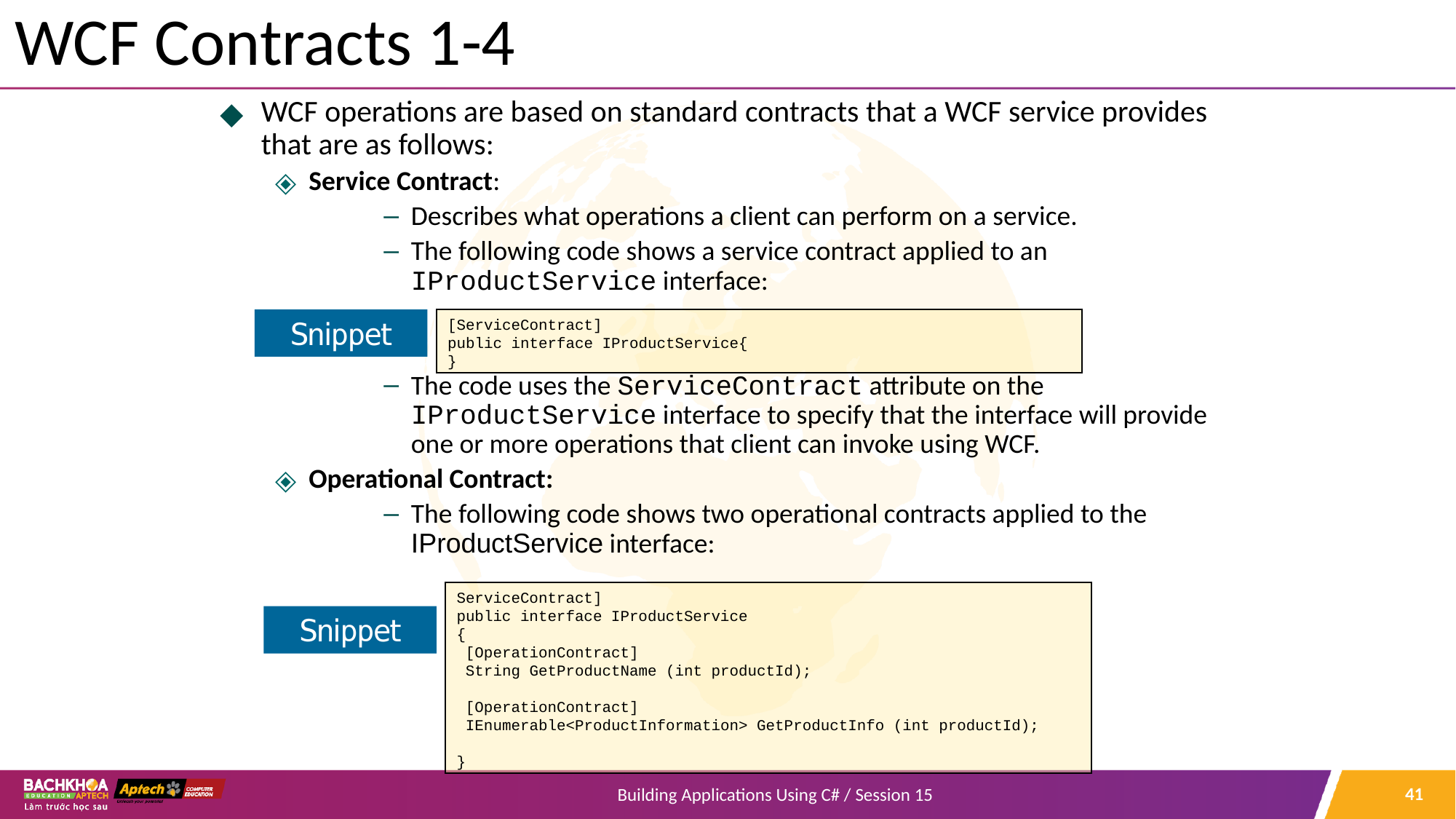

# WCF Contracts 1-4
WCF operations are based on standard contracts that a WCF service provides that are as follows:
Service Contract:
Describes what operations a client can perform on a service.
The following code shows a service contract applied to an IProductService interface:

The code uses the ServiceContract attribute on the IProductService interface to specify that the interface will provide one or more operations that client can invoke using WCF.
Operational Contract:
The following code shows two operational contracts applied to the IProductService interface:

[ServiceContract]
public interface IProductService{
}

Snippet
ServiceContract]
public interface IProductService
{
 [OperationContract]
 String GetProductName (int productId);

 [OperationContract]
 IEnumerable<ProductInformation> GetProductInfo (int productId);

}
Snippet
41
Building Applications Using C# / Session 15